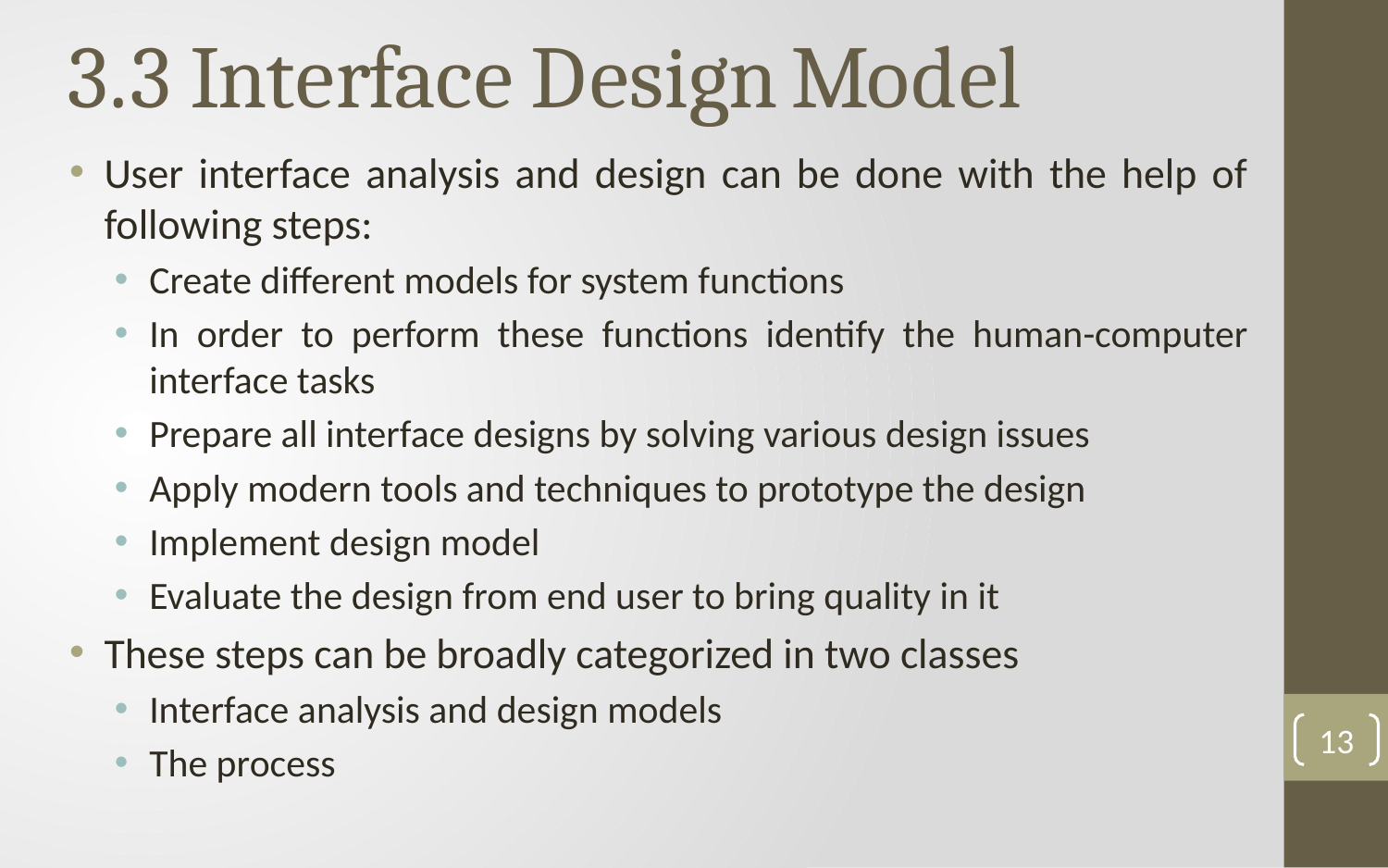

# 3.3 Interface Design Model
User interface analysis and design can be done with the help of following steps:
Create different models for system functions
In order to perform these functions identify the human-computer interface tasks
Prepare all interface designs by solving various design issues
Apply modern tools and techniques to prototype the design
Implement design model
Evaluate the design from end user to bring quality in it
These steps can be broadly categorized in two classes
Interface analysis and design models
The process

13